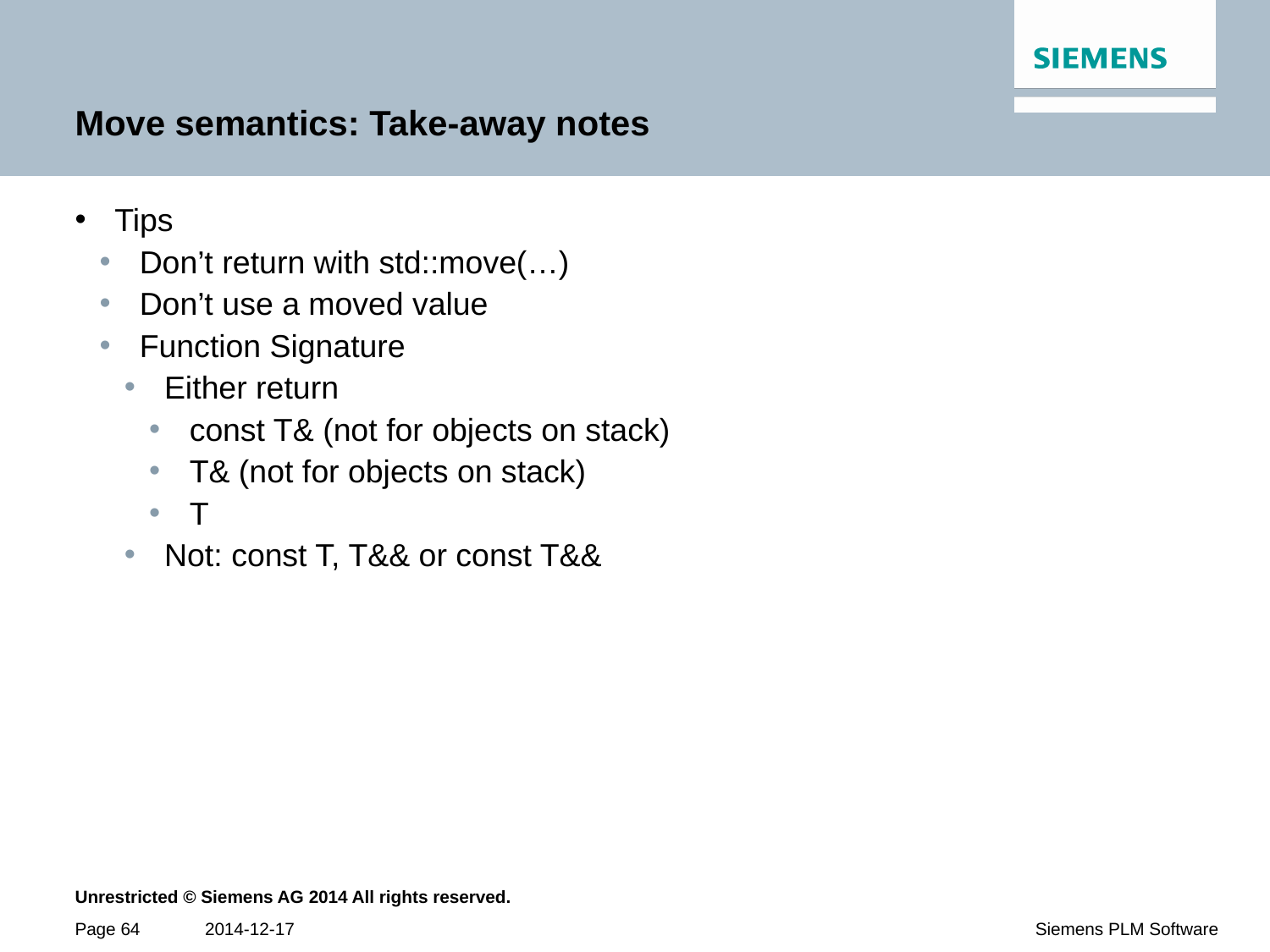

# Move semantics: Take-away notes
Tips
Don’t return with std::move(…)
Don’t use a moved value
Function Signature
Either return
const T& (not for objects on stack)
T& (not for objects on stack)
T
Not: const T, T&& or const T&&